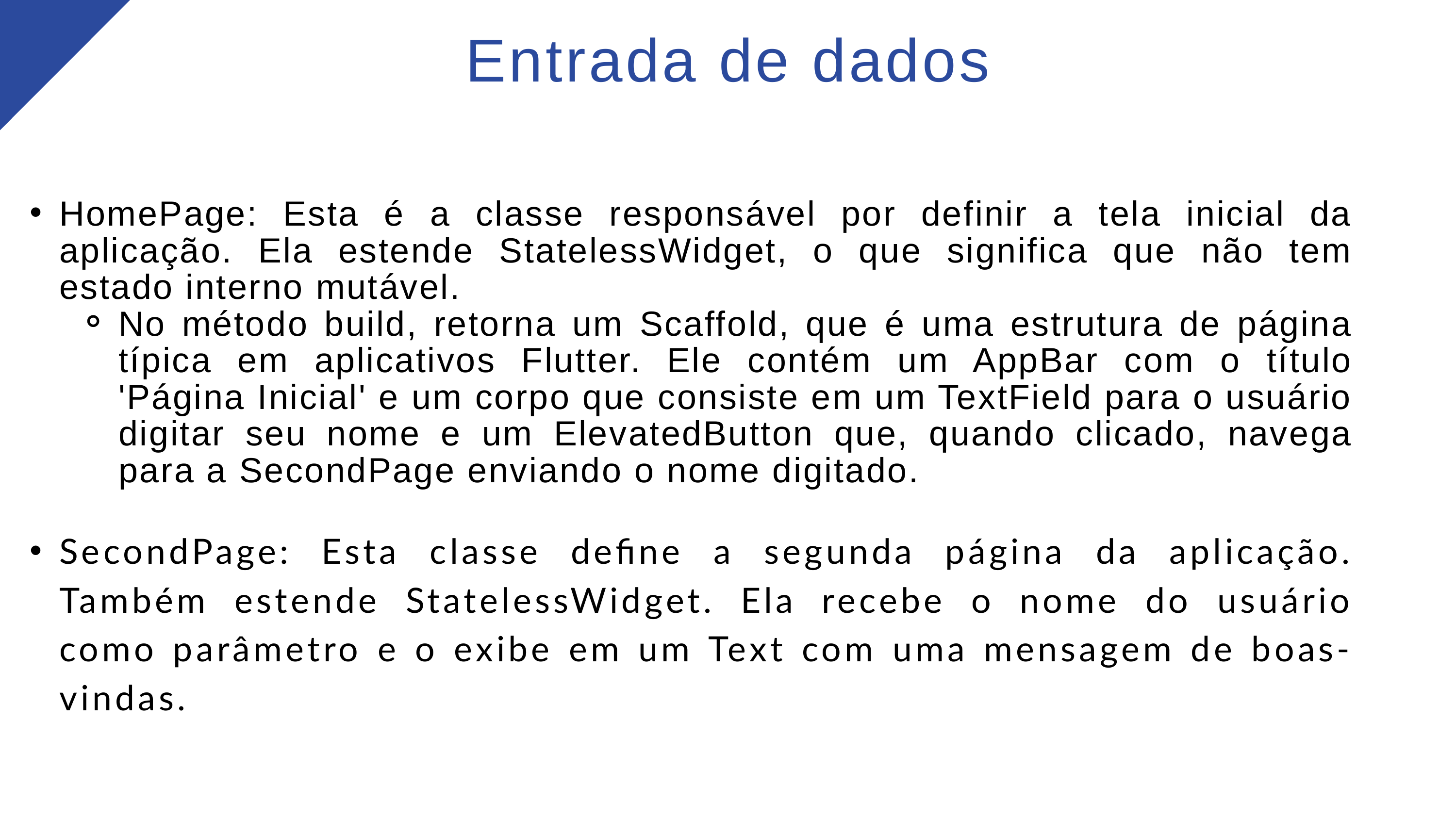

Entrada de dados
HomePage: Esta é a classe responsável por definir a tela inicial da aplicação. Ela estende StatelessWidget, o que significa que não tem estado interno mutável.
No método build, retorna um Scaffold, que é uma estrutura de página típica em aplicativos Flutter. Ele contém um AppBar com o título 'Página Inicial' e um corpo que consiste em um TextField para o usuário digitar seu nome e um ElevatedButton que, quando clicado, navega para a SecondPage enviando o nome digitado.
SecondPage: Esta classe define a segunda página da aplicação. Também estende StatelessWidget. Ela recebe o nome do usuário como parâmetro e o exibe em um Text com uma mensagem de boas-vindas.